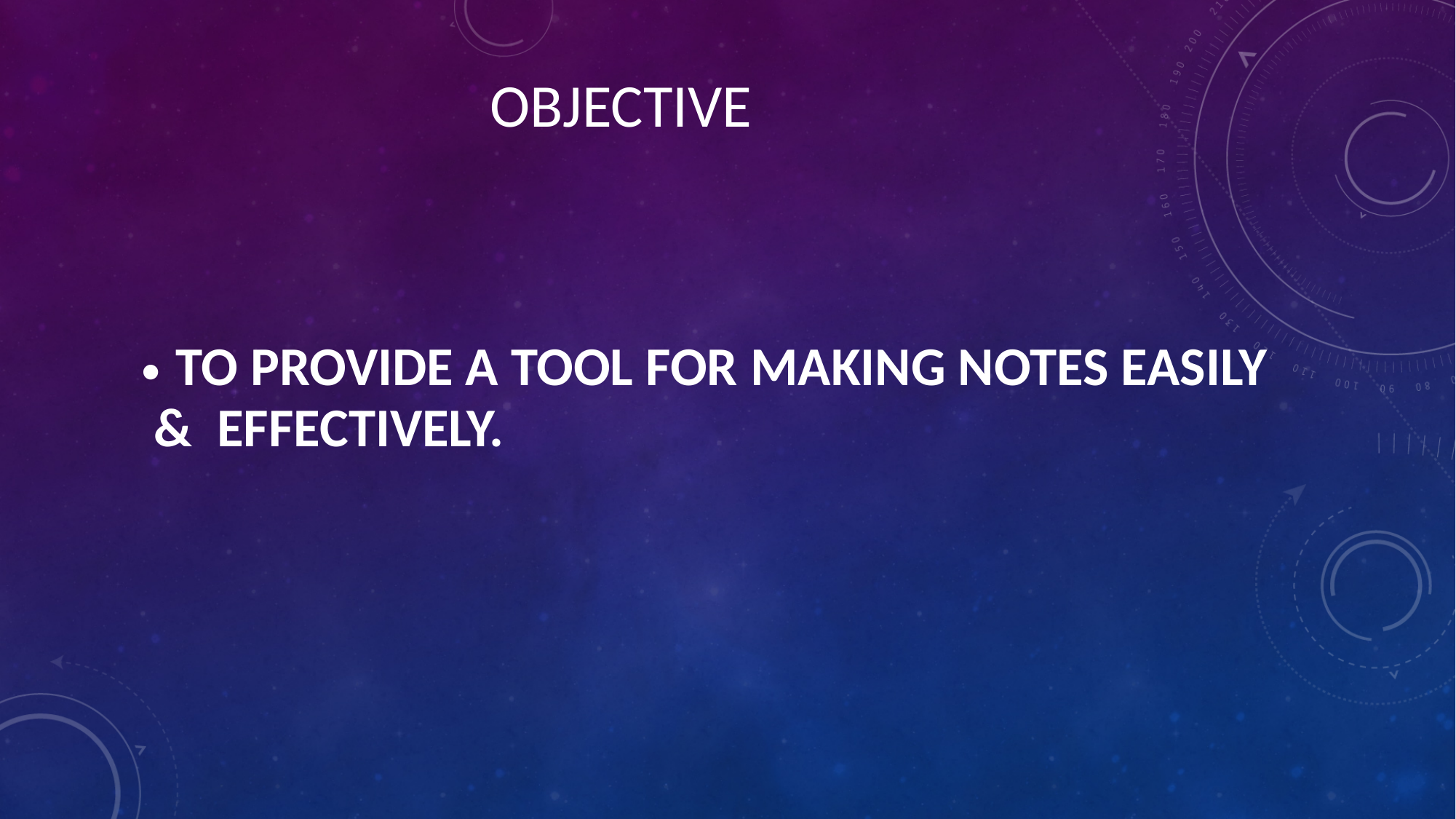

# OBJECTIVE
TO PROVIDE A TOOL FOR MAKING NOTES EASILY
 &  EFFECTIVELY.